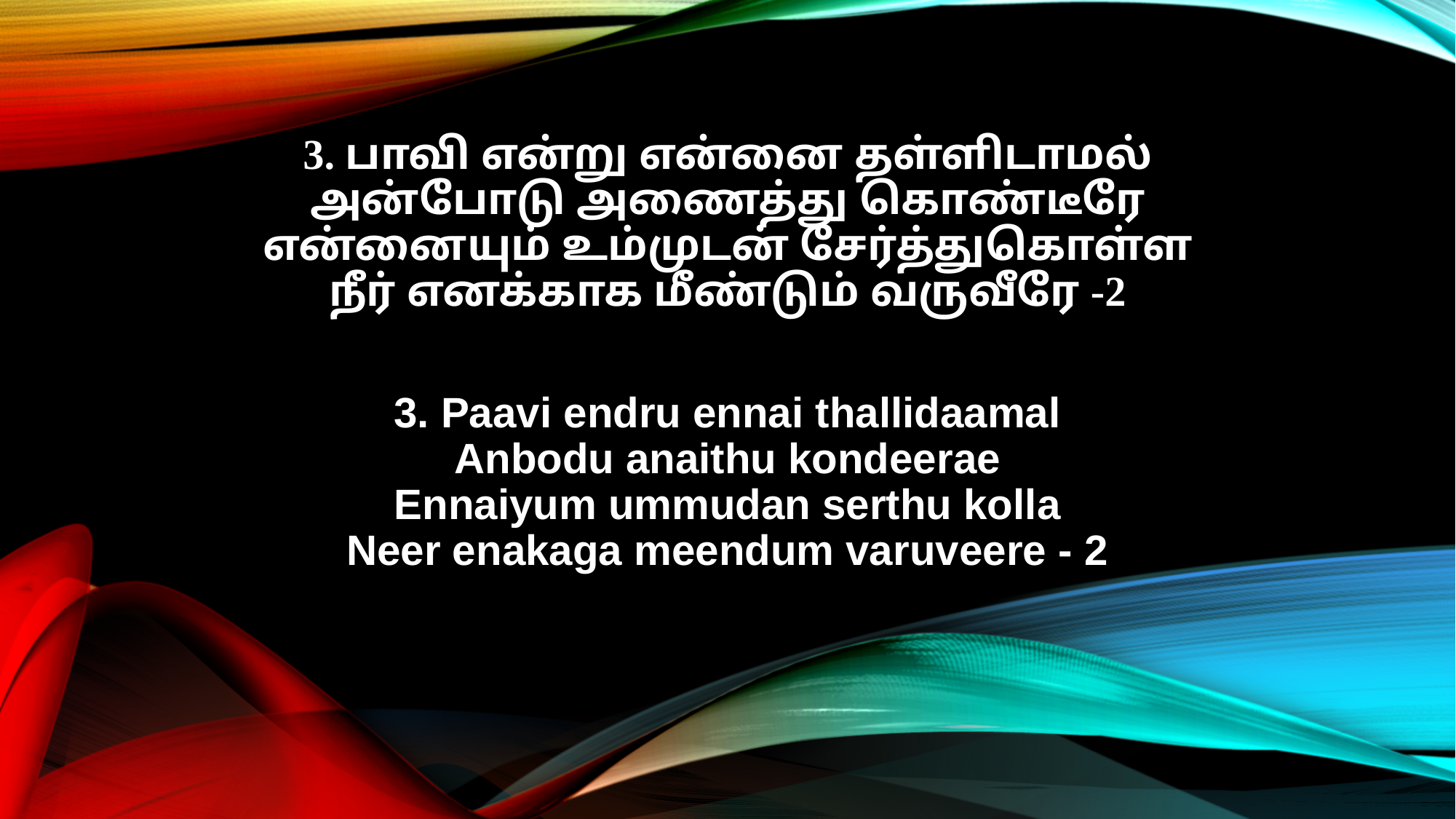

3. பாவி என்று என்னை தள்ளிடாமல்
அன்போடு அணைத்து கொண்டீரே
என்னையும் உம்முடன் சேர்த்துகொள்ள
நீர் எனக்காக மீண்டும் வருவீரே -2

3. Paavi endru ennai thallidaamal
Anbodu anaithu kondeerae
Ennaiyum ummudan serthu kolla
Neer enakaga meendum varuveere - 2